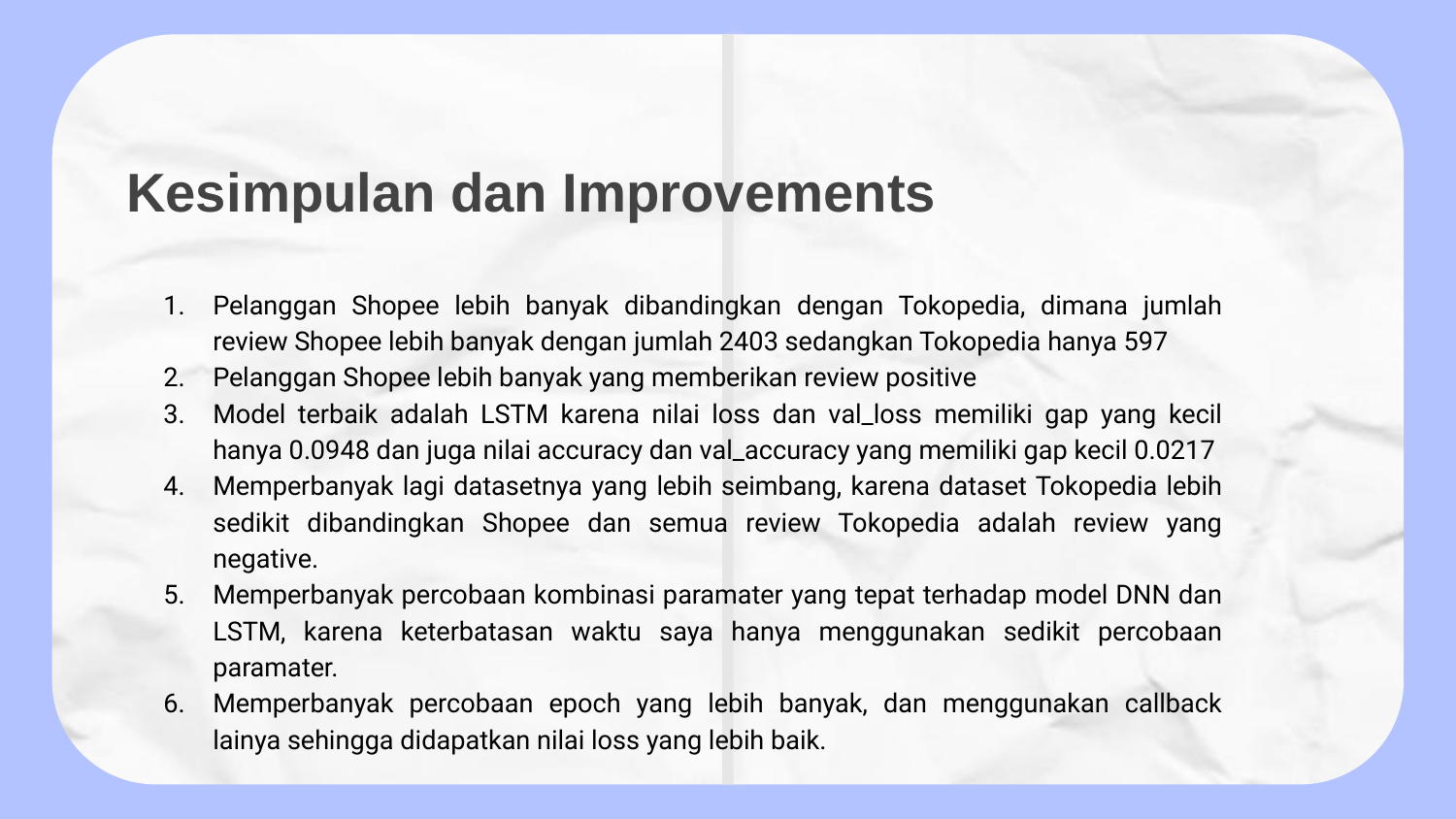

# Kesimpulan dan Improvements
Pelanggan Shopee lebih banyak dibandingkan dengan Tokopedia, dimana jumlah review Shopee lebih banyak dengan jumlah 2403 sedangkan Tokopedia hanya 597
Pelanggan Shopee lebih banyak yang memberikan review positive
Model terbaik adalah LSTM karena nilai loss dan val_loss memiliki gap yang kecil hanya 0.0948 dan juga nilai accuracy dan val_accuracy yang memiliki gap kecil 0.0217
Memperbanyak lagi datasetnya yang lebih seimbang, karena dataset Tokopedia lebih sedikit dibandingkan Shopee dan semua review Tokopedia adalah review yang negative.
Memperbanyak percobaan kombinasi paramater yang tepat terhadap model DNN dan LSTM, karena keterbatasan waktu saya hanya menggunakan sedikit percobaan paramater.
Memperbanyak percobaan epoch yang lebih banyak, dan menggunakan callback lainya sehingga didapatkan nilai loss yang lebih baik.